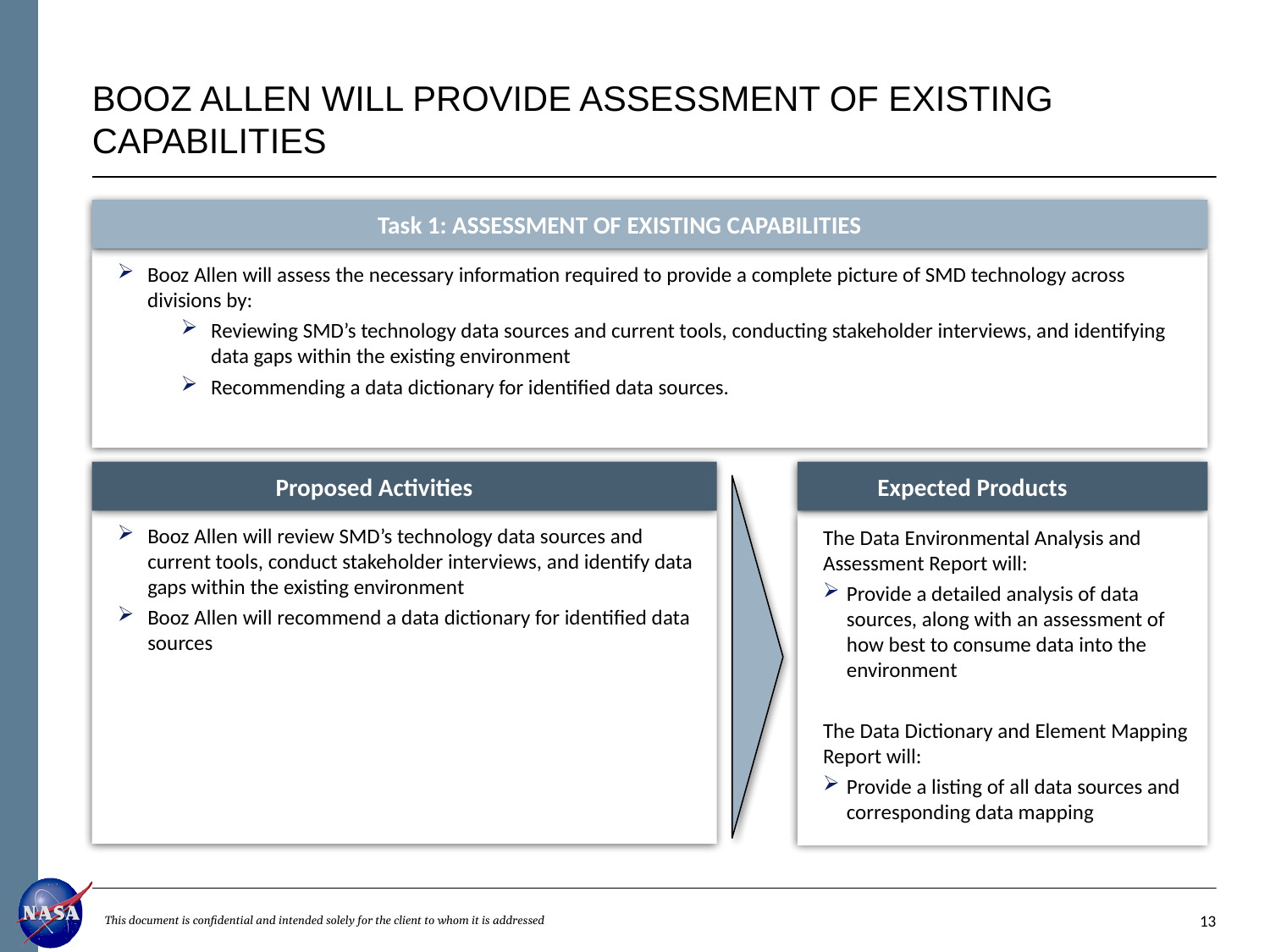

# BOOZ ALLEN WILL PROVIDE ASSESSMENT OF EXISTING CAPABILITIES
Task 1: ASSESSMENT OF EXISTING CAPABILITIES
Booz Allen will assess the necessary information required to provide a complete picture of SMD technology across divisions by:
Reviewing SMD’s technology data sources and current tools, conducting stakeholder interviews, and identifying data gaps within the existing environment
Recommending a data dictionary for identified data sources.

Proposed Activities
Expected Products
Booz Allen will review SMD’s technology data sources and current tools, conduct stakeholder interviews, and identify data gaps within the existing environment
Booz Allen will recommend a data dictionary for identified data sources
The Data Environmental Analysis and Assessment Report will:
Provide a detailed analysis of data sources, along with an assessment of how best to consume data into the environment

The Data Dictionary and Element Mapping Report will:
Provide a listing of all data sources and corresponding data mapping

This document is confidential and intended solely for the client to whom it is addressed
13